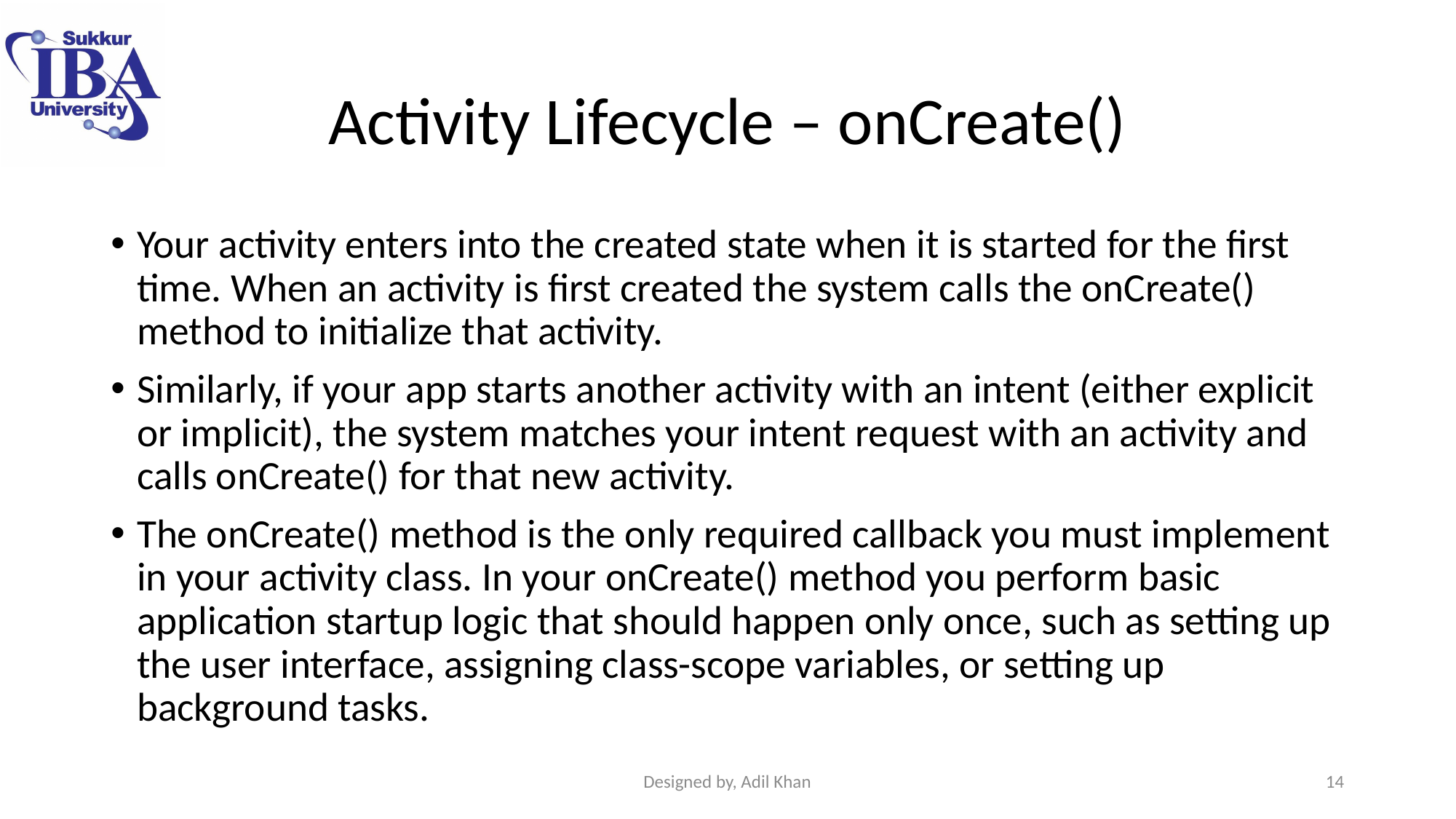

# Activity Lifecycle – onCreate()
Your activity enters into the created state when it is started for the first time. When an activity is first created the system calls the onCreate() method to initialize that activity.
Similarly, if your app starts another activity with an intent (either explicit or implicit), the system matches your intent request with an activity and calls onCreate() for that new activity.
The onCreate() method is the only required callback you must implement in your activity class. In your onCreate() method you perform basic application startup logic that should happen only once, such as setting up the user interface, assigning class-scope variables, or setting up background tasks.
Designed by, Adil Khan
14